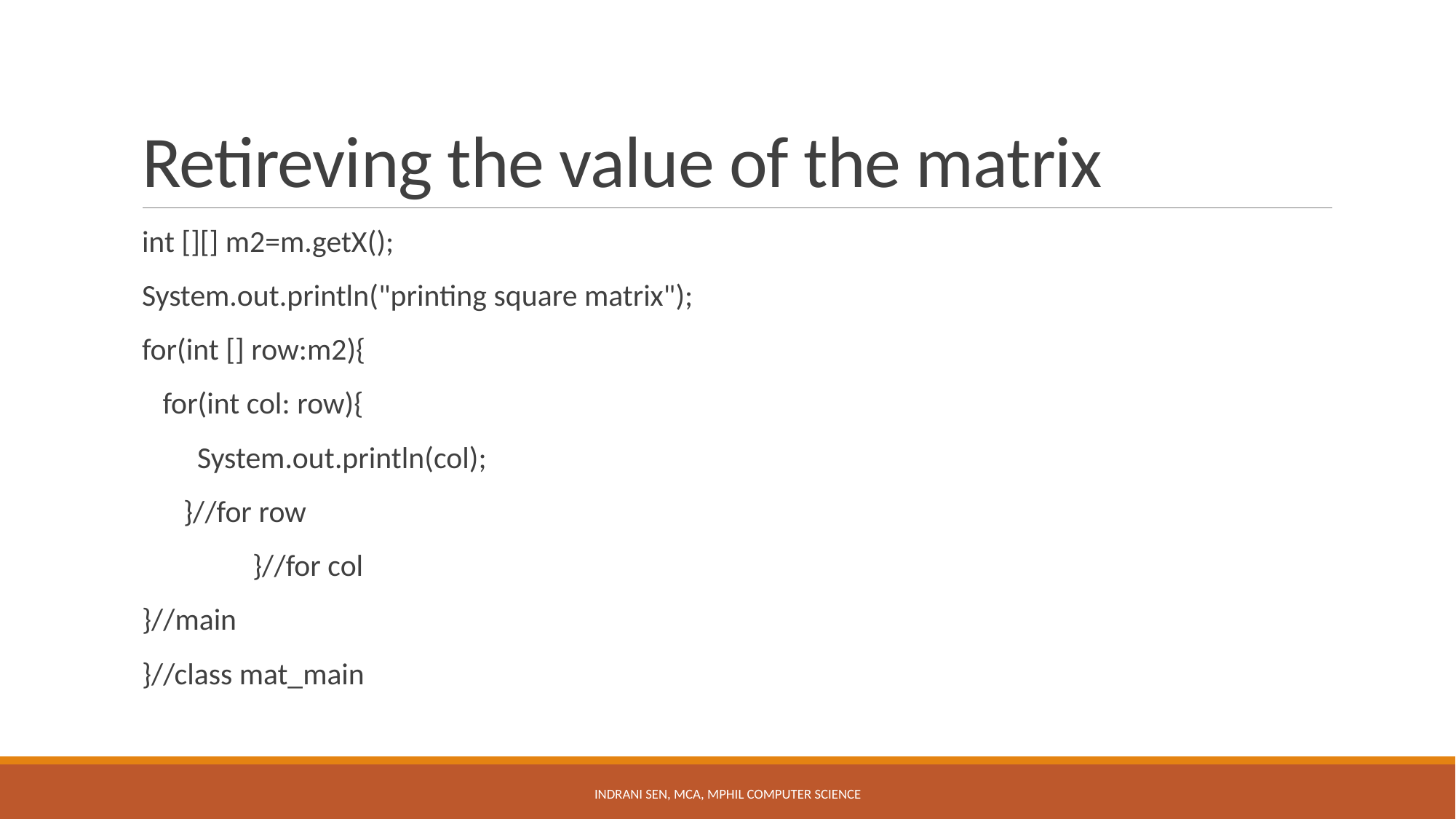

# Retireving the value of the matrix
int [][] m2=m.getX();
System.out.println("printing square matrix");
for(int [] row:m2){
   for(int col: row){
        System.out.println(col);
      }//for row
                }//for col
}//main
}//class mat_main
Indrani Sen, MCA, MPhil Computer Science